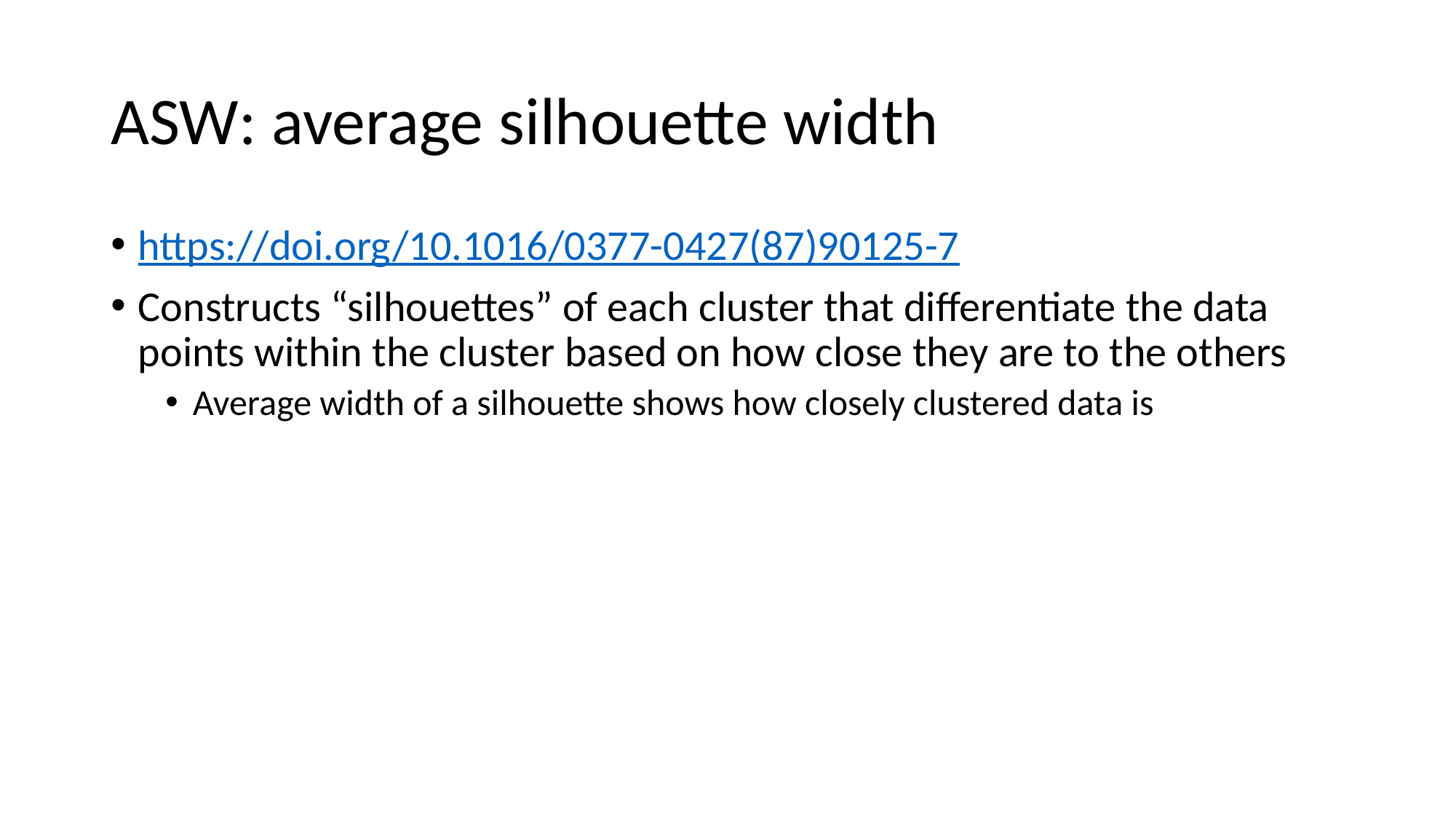

# ASW: average silhouette width
https://doi.org/10.1016/0377-0427(87)90125-7
Constructs “silhouettes” of each cluster that differentiate the data points within the cluster based on how close they are to the others
Average width of a silhouette shows how closely clustered data is